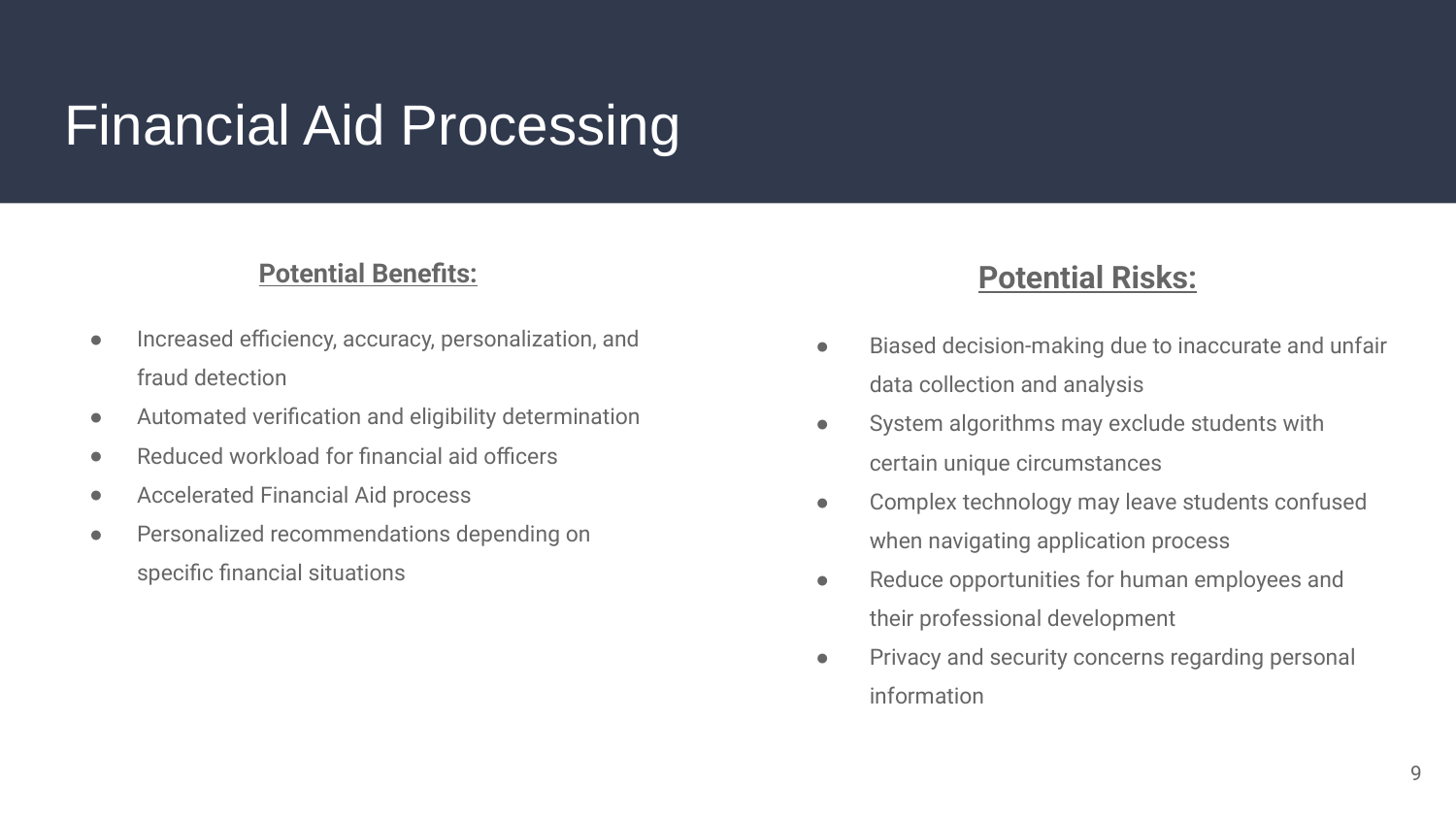

# Financial Aid Processing
Potential Benefits:
Increased efficiency, accuracy, personalization, and fraud detection
Automated verification and eligibility determination
Reduced workload for financial aid officers
Accelerated Financial Aid process
Personalized recommendations depending on specific financial situations

Potential Risks:
Biased decision-making due to inaccurate and unfair data collection and analysis
System algorithms may exclude students with certain unique circumstances
Complex technology may leave students confused when navigating application process
Reduce opportunities for human employees and their professional development
Privacy and security concerns regarding personal information

9